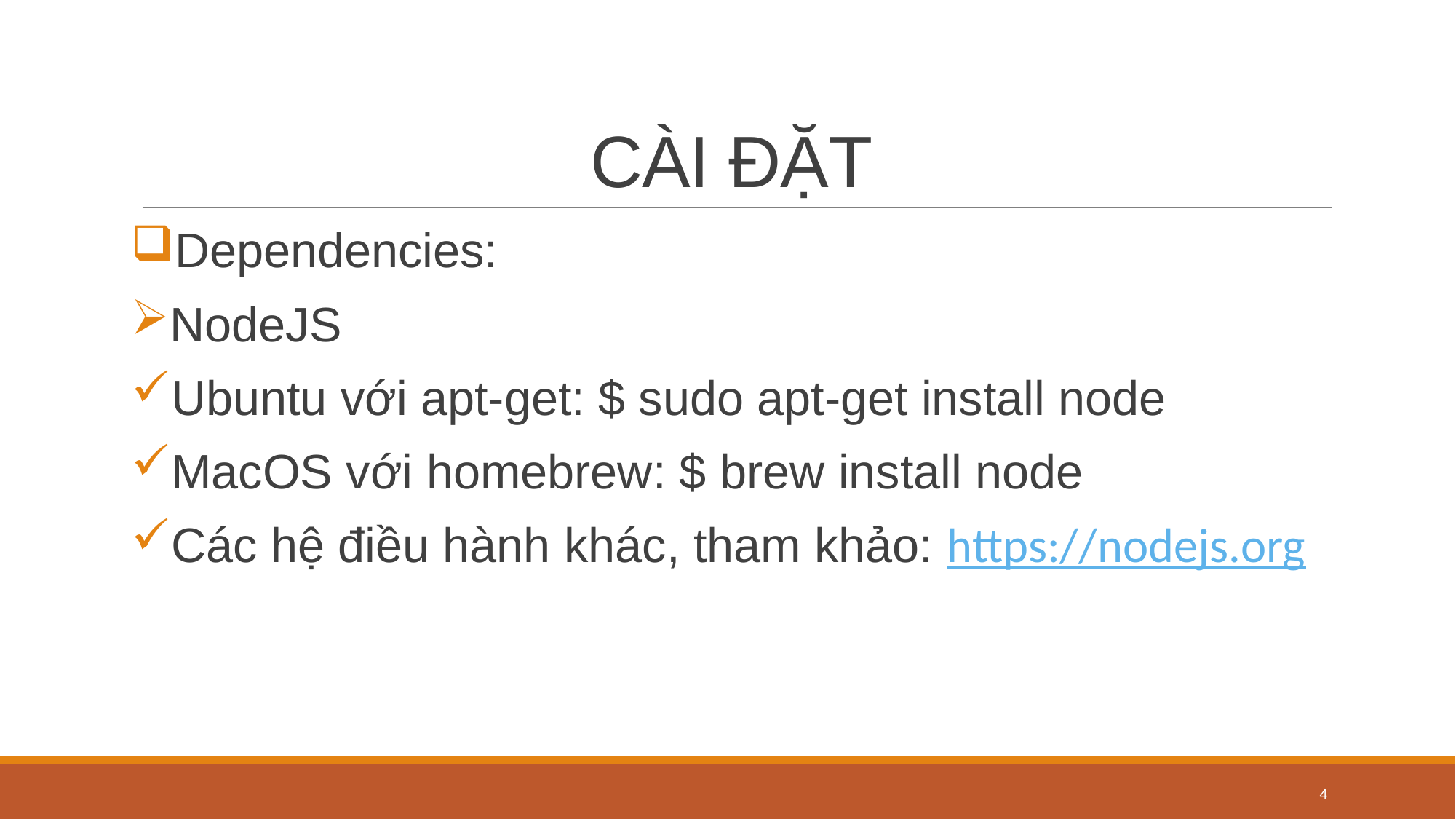

# CÀI ĐẶT
Dependencies:
NodeJS
Ubuntu với apt-get: $ sudo apt-get install node
MacOS với homebrew: $ brew install node
Các hệ điều hành khác, tham khảo: https://nodejs.org
4